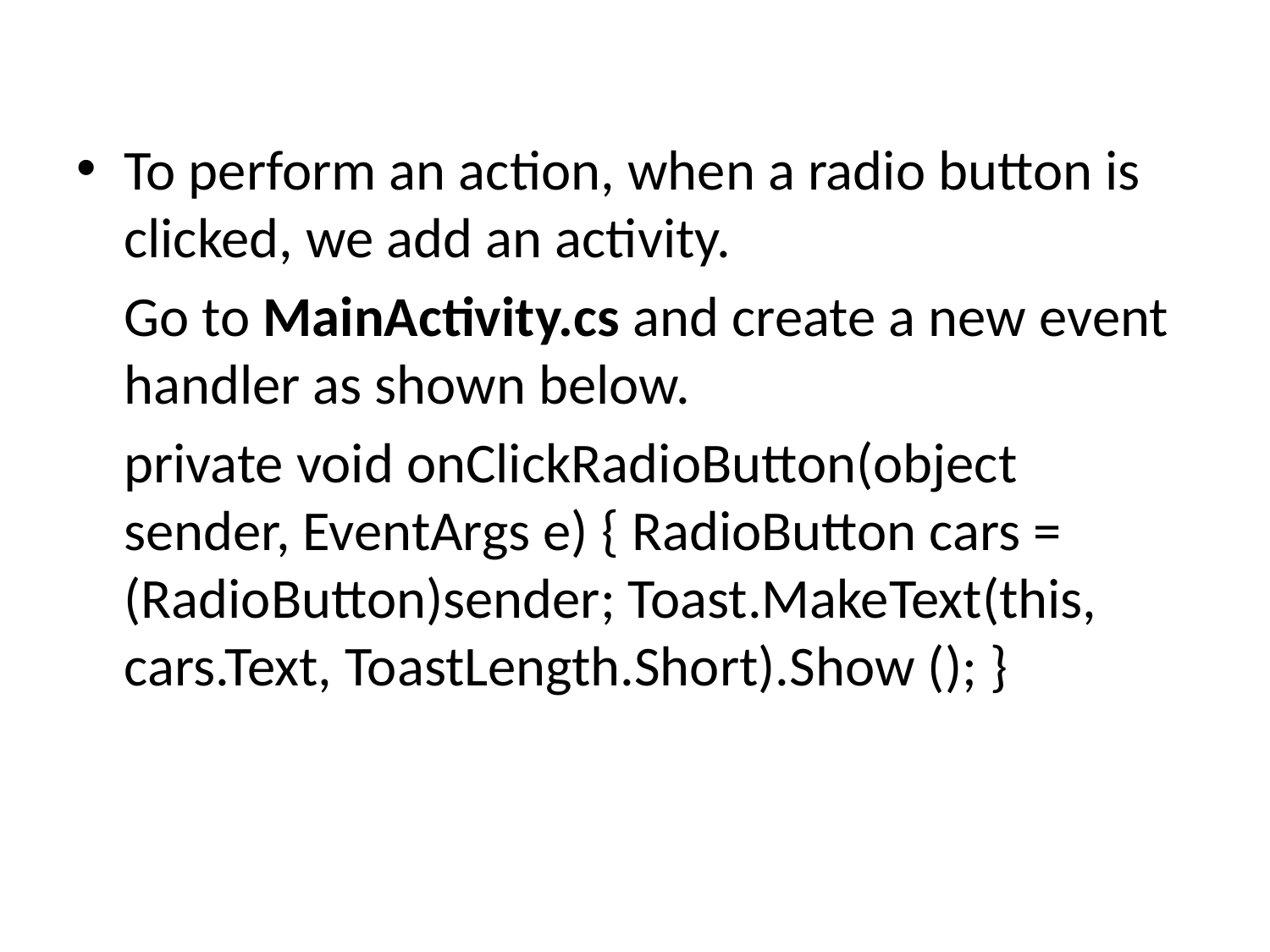

To perform an action, when a radio button is clicked, we add an activity.
	Go to MainActivity.cs and create a new event handler as shown below.
	private void onClickRadioButton(object sender, EventArgs e) { RadioButton cars = (RadioButton)sender; Toast.MakeText(this, cars.Text, ToastLength.Short).Show (); }